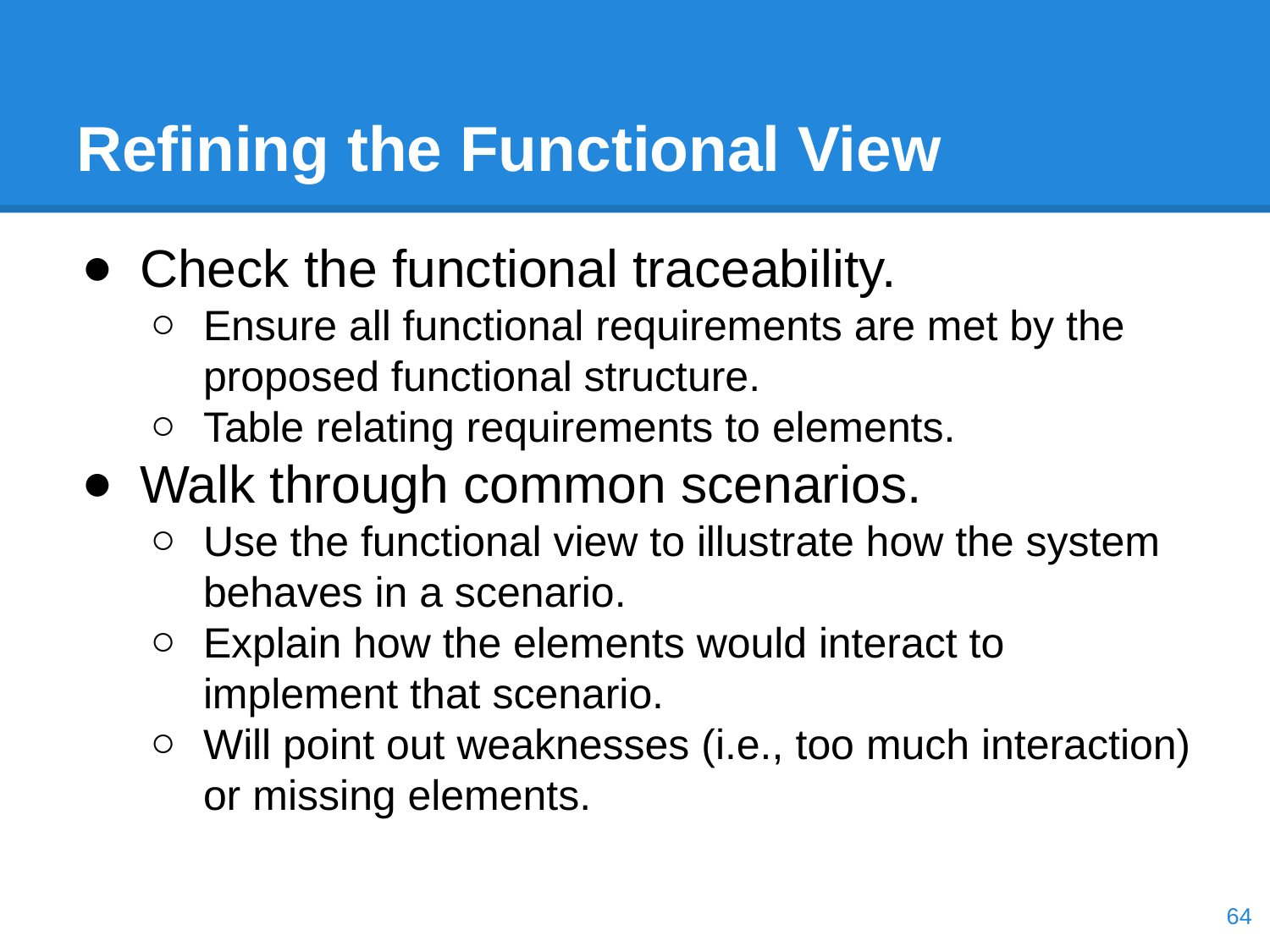

# Refining the Functional View
Check the functional traceability.
Ensure all functional requirements are met by the proposed functional structure.
Table relating requirements to elements.
Walk through common scenarios.
Use the functional view to illustrate how the system behaves in a scenario.
Explain how the elements would interact to implement that scenario.
Will point out weaknesses (i.e., too much interaction) or missing elements.
64